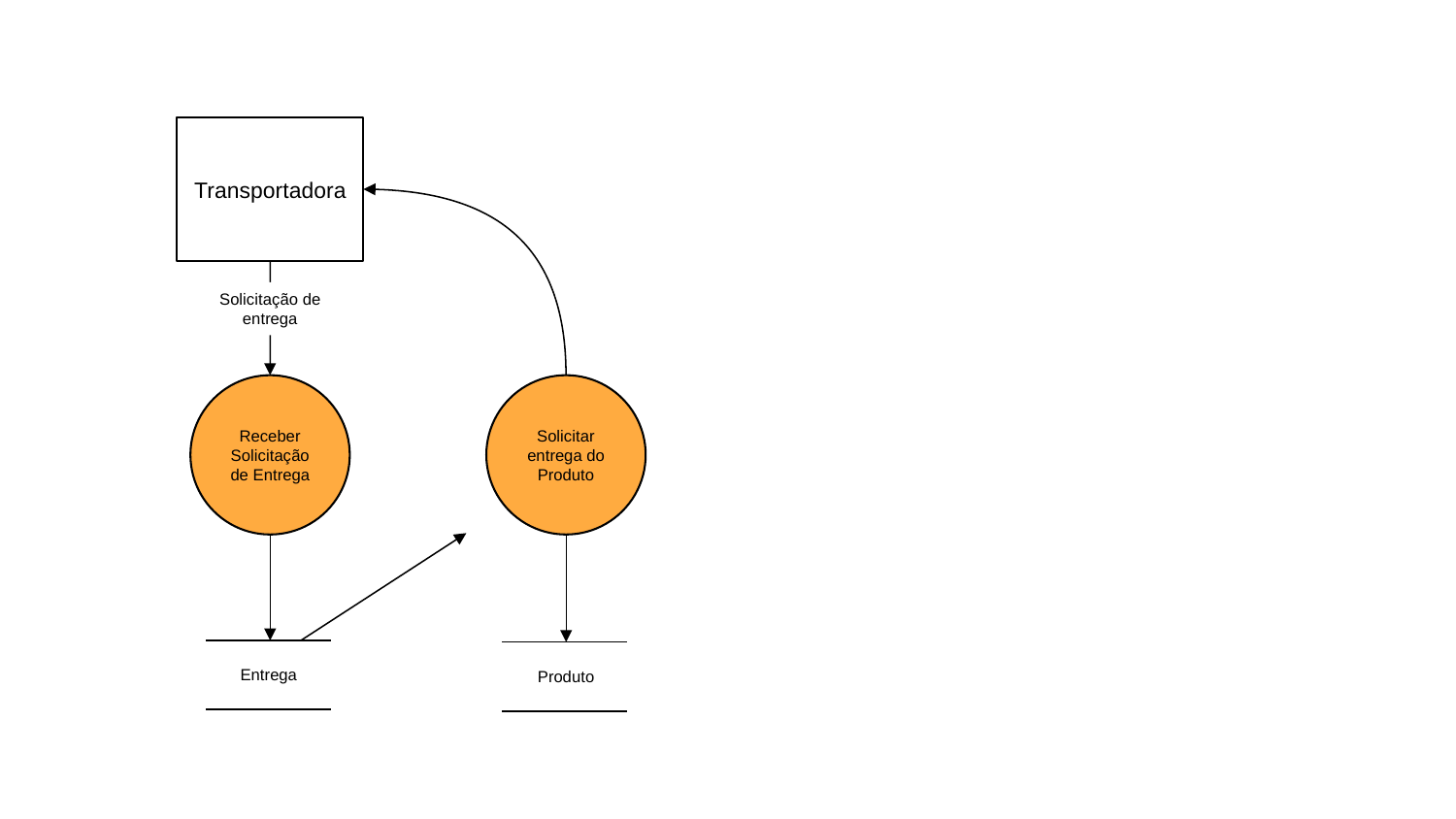

Transportadora
Solicitação de entrega
Receber Solicitação de Entrega
Solicitar entrega do Produto
Entrega
Produto